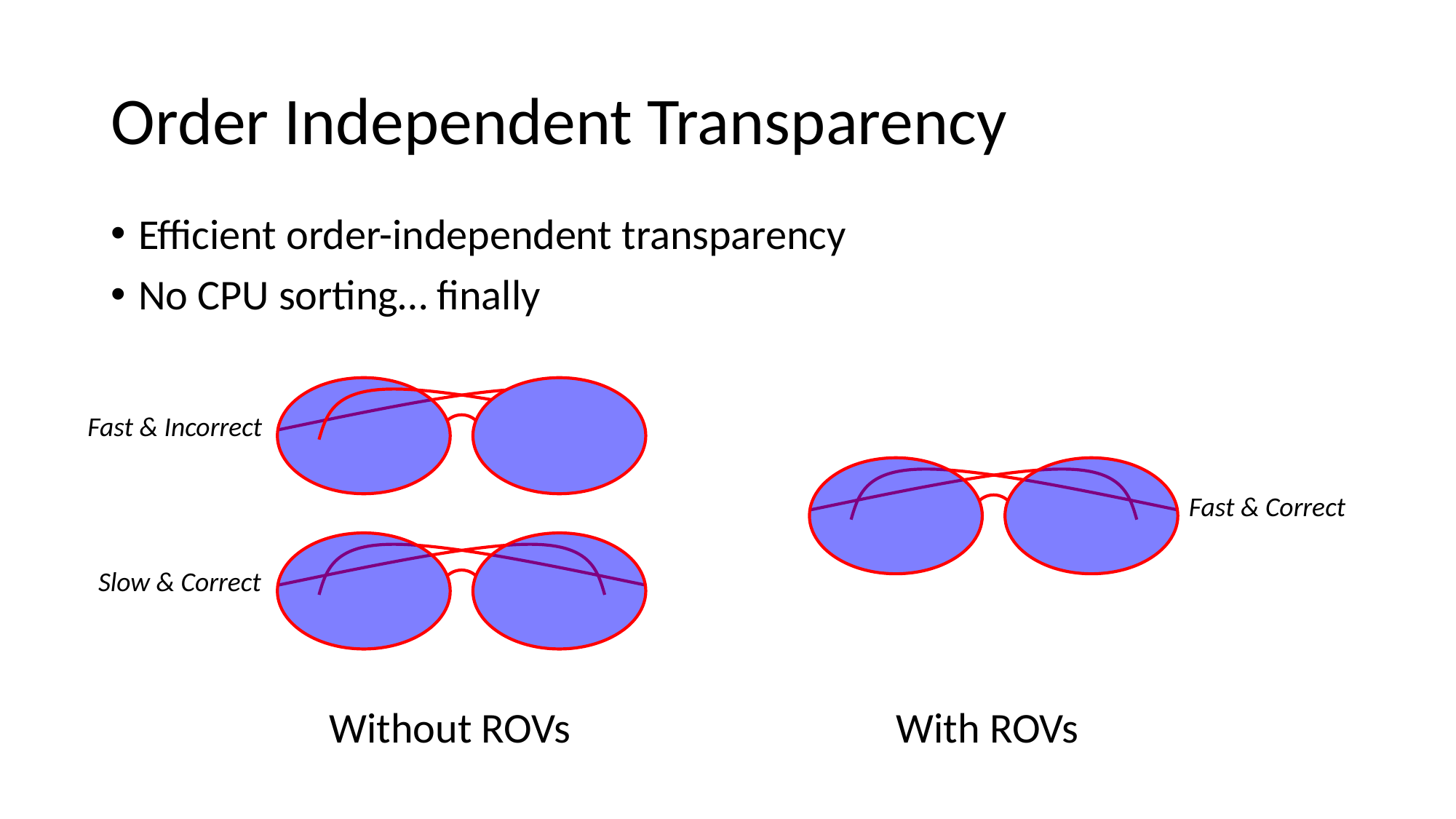

# Order Independent Transparency
Efficient order-independent transparency
No CPU sorting… finally

Fast & Incorrect

Fast & Correct

Slow & Correct
Without ROVs
With ROVs